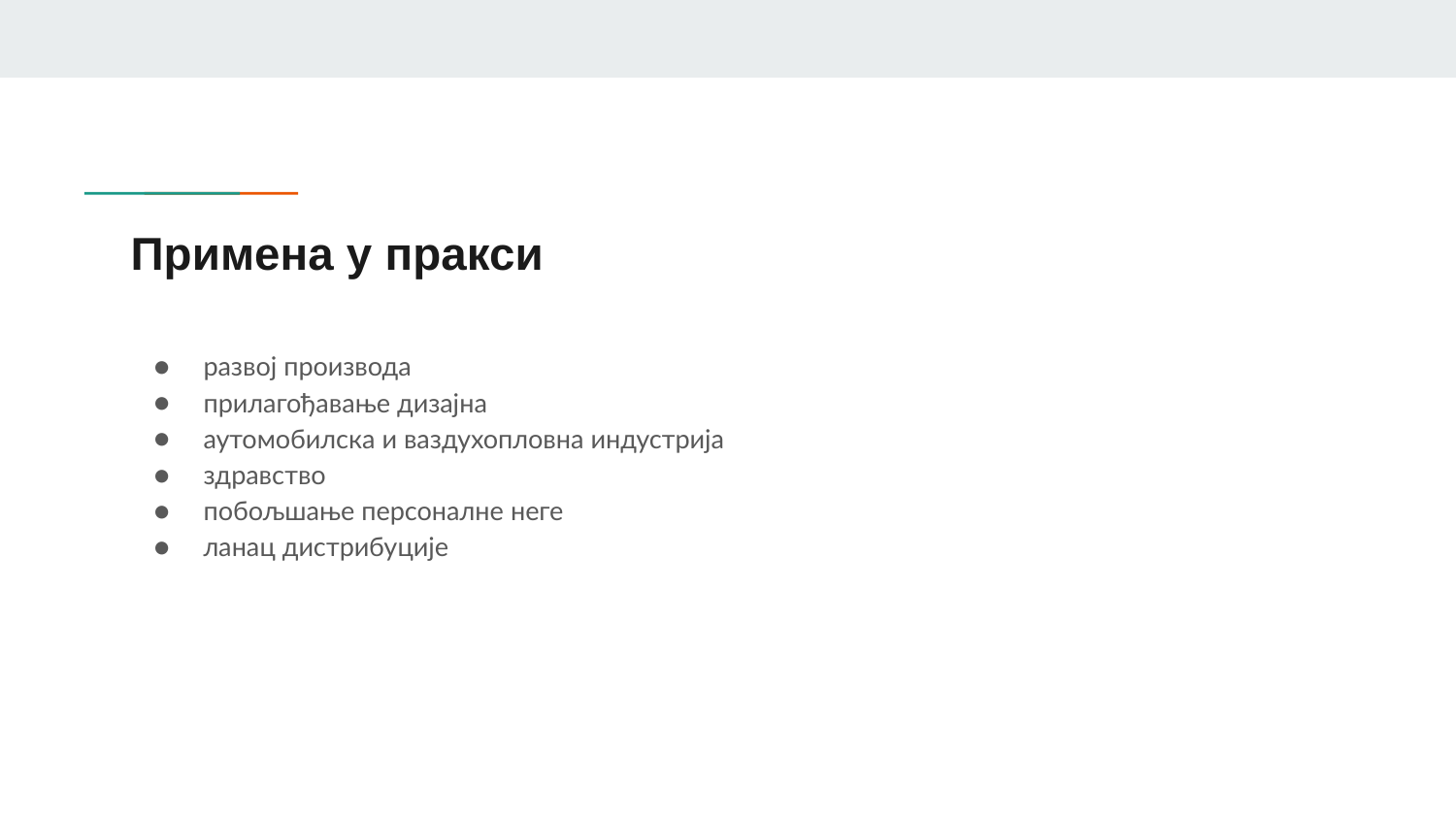

# Примена у пракси
развој производа
прилагођавање дизајна
аутомобилска и ваздухопловна индустрија
здравство
побољшање персоналне неге
ланац дистрибуције